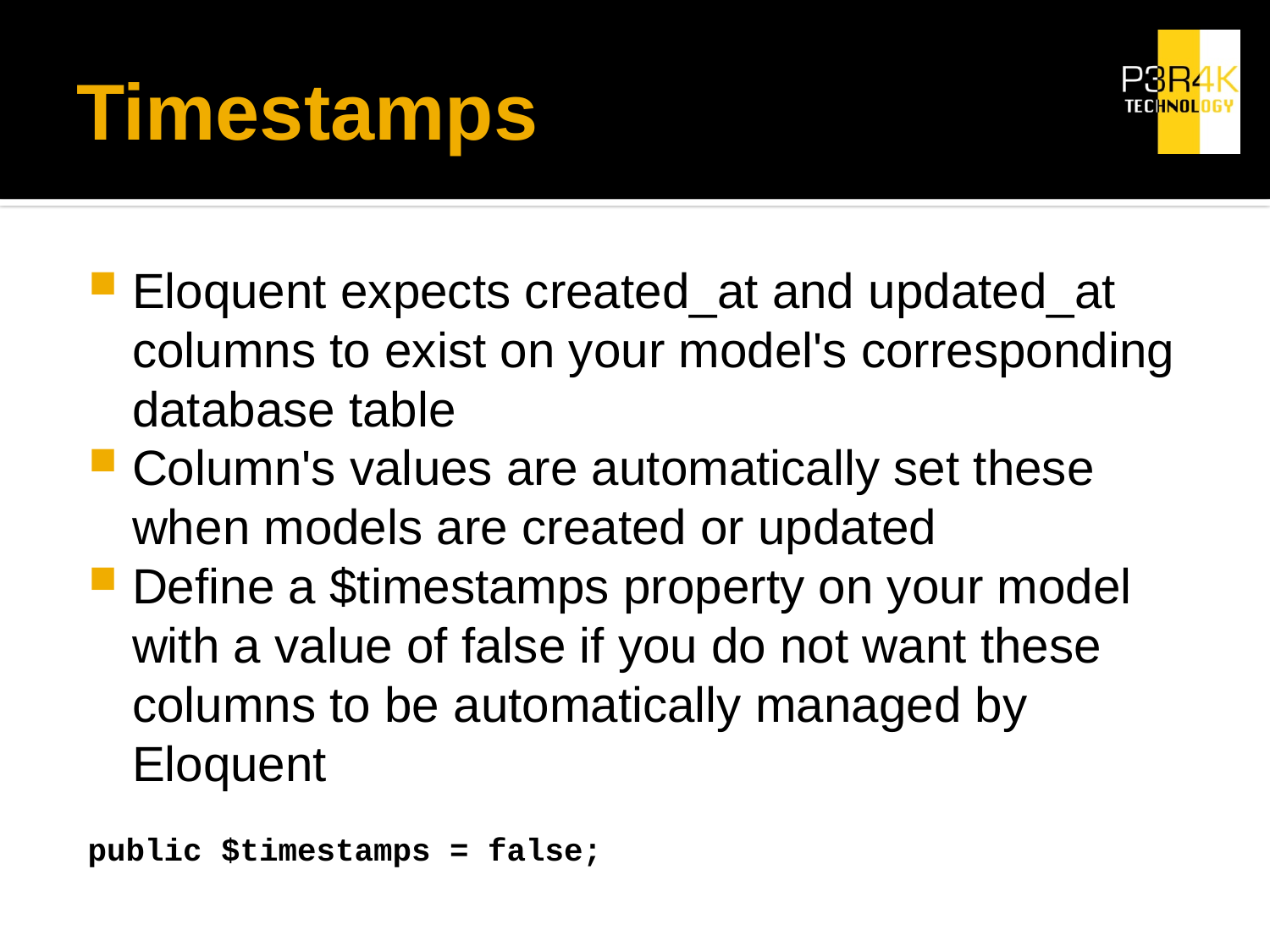

# Timestamps
Eloquent expects created_at and updated_at columns to exist on your model's corresponding database table
Column's values are automatically set these when models are created or updated
Define a $timestamps property on your model with a value of false if you do not want these columns to be automatically managed by Eloquent

public $timestamps = false;